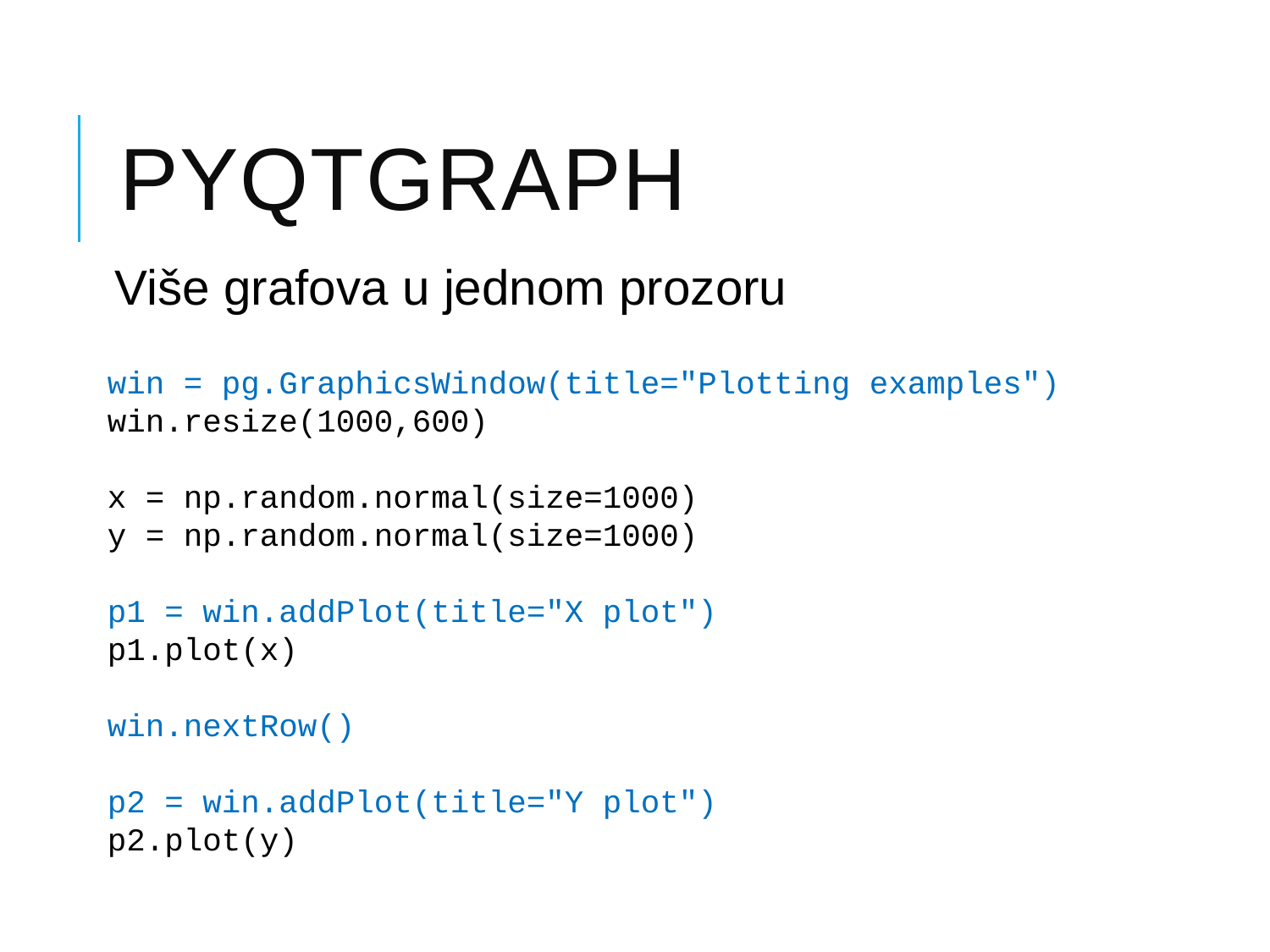

# PyQtGraph
Više grafova u jednom prozoru
win = pg.GraphicsWindow(title="Plotting examples")
win.resize(1000,600)

x = np.random.normal(size=1000)
y = np.random.normal(size=1000)

p1 = win.addPlot(title="X plot")
p1.plot(x)

win.nextRow()

p2 = win.addPlot(title="Y plot")
p2.plot(y)